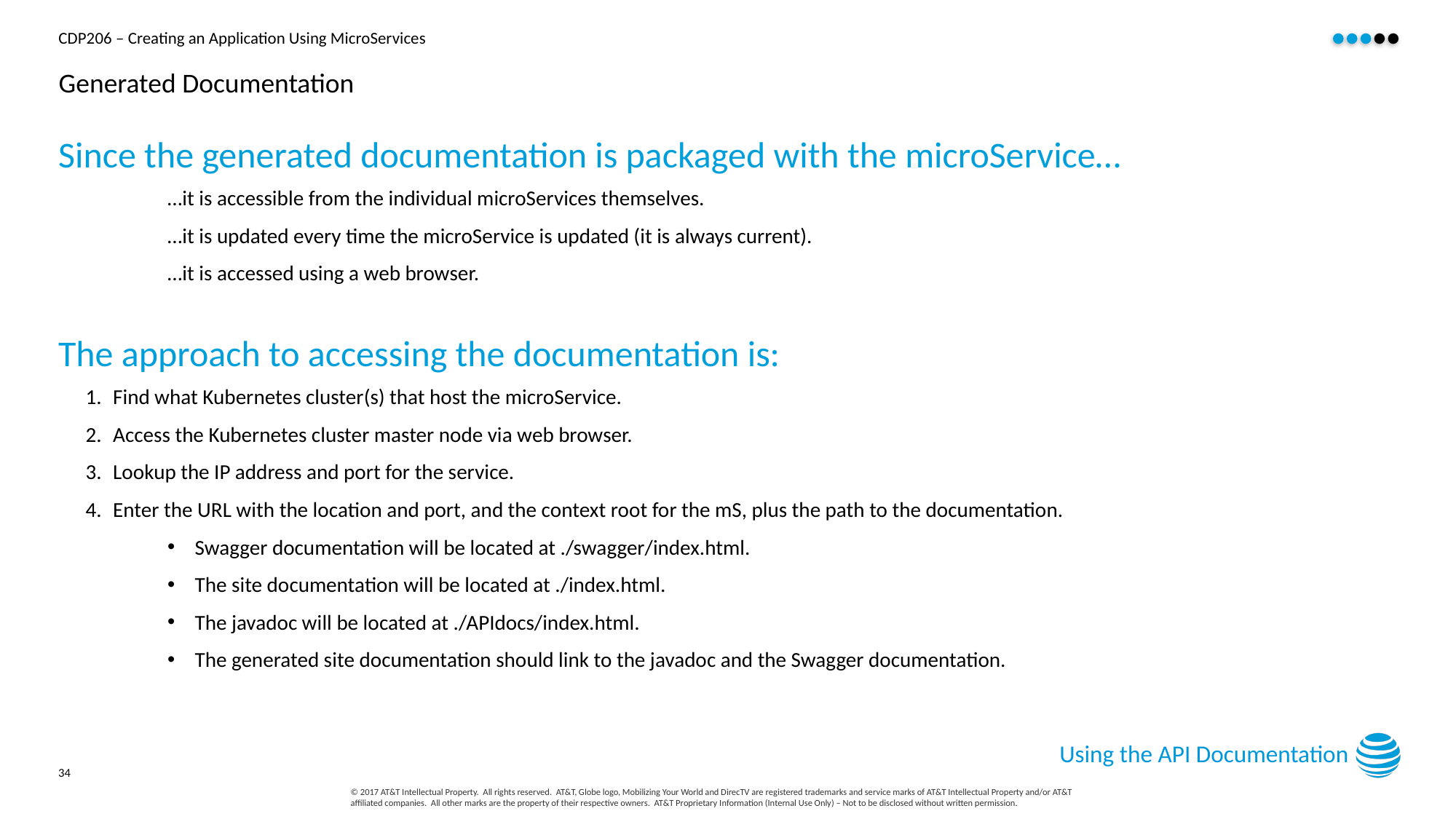

# Generated Documentation
Since the generated documentation is packaged with the microService…
…it is accessible from the individual microServices themselves.
…it is updated every time the microService is updated (it is always current).
…it is accessed using a web browser.

The approach to accessing the documentation is:
Find what Kubernetes cluster(s) that host the microService.
Access the Kubernetes cluster master node via web browser.
Lookup the IP address and port for the service.
Enter the URL with the location and port, and the context root for the mS, plus the path to the documentation.
Swagger documentation will be located at ./swagger/index.html.
The site documentation will be located at ./index.html.
The javadoc will be located at ./APIdocs/index.html.
The generated site documentation should link to the javadoc and the Swagger documentation.
Using the API Documentation
34